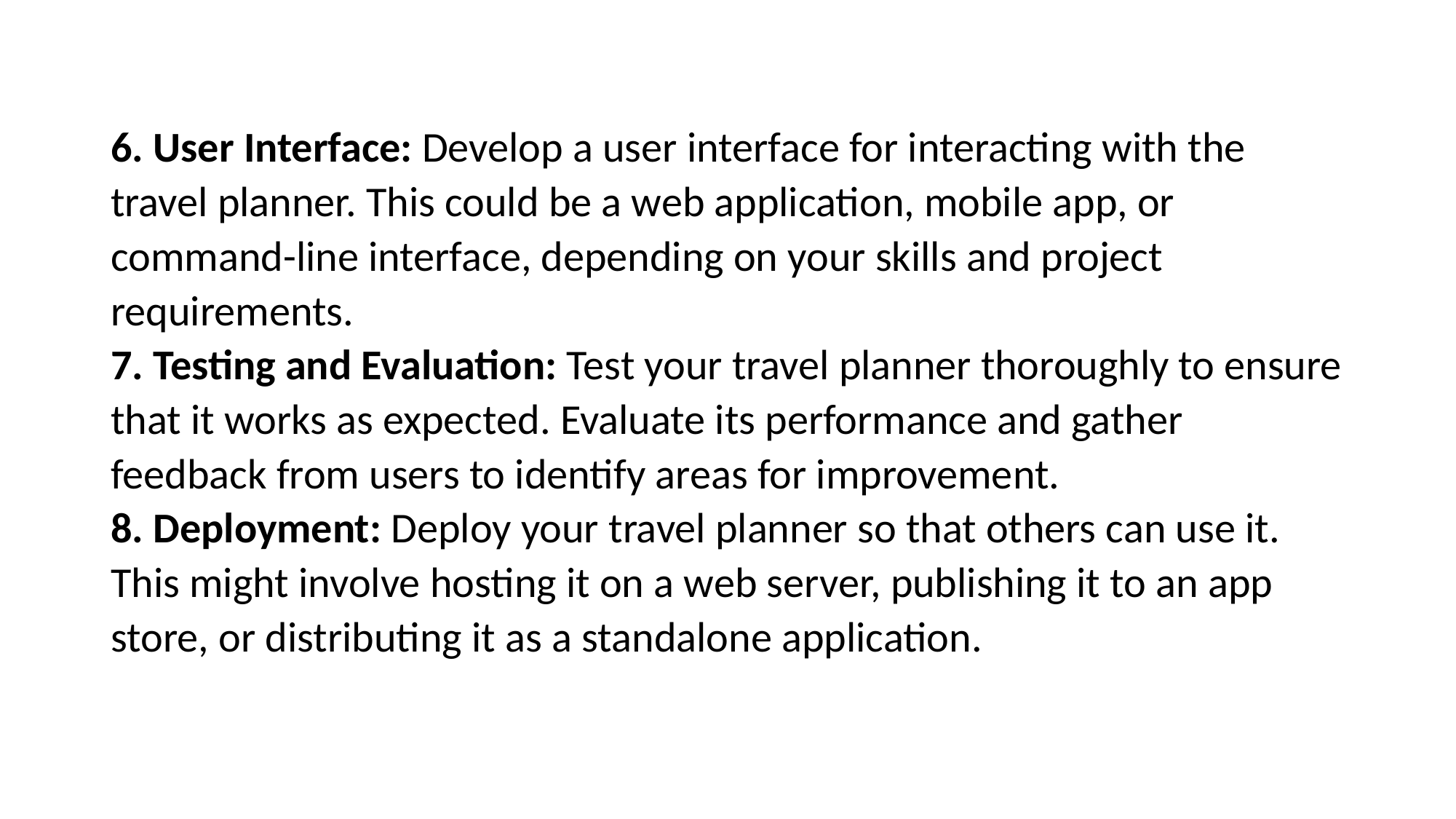

# 6. User Interface: Develop a user interface for interacting with the travel planner. This could be a web application, mobile app, or command-line interface, depending on your skills and project requirements. 7. Testing and Evaluation: Test your travel planner thoroughly to ensure that it works as expected. Evaluate its performance and gather feedback from users to identify areas for improvement. 8. Deployment: Deploy your travel planner so that others can use it. This might involve hosting it on a web server, publishing it to an app store, or distributing it as a standalone application.